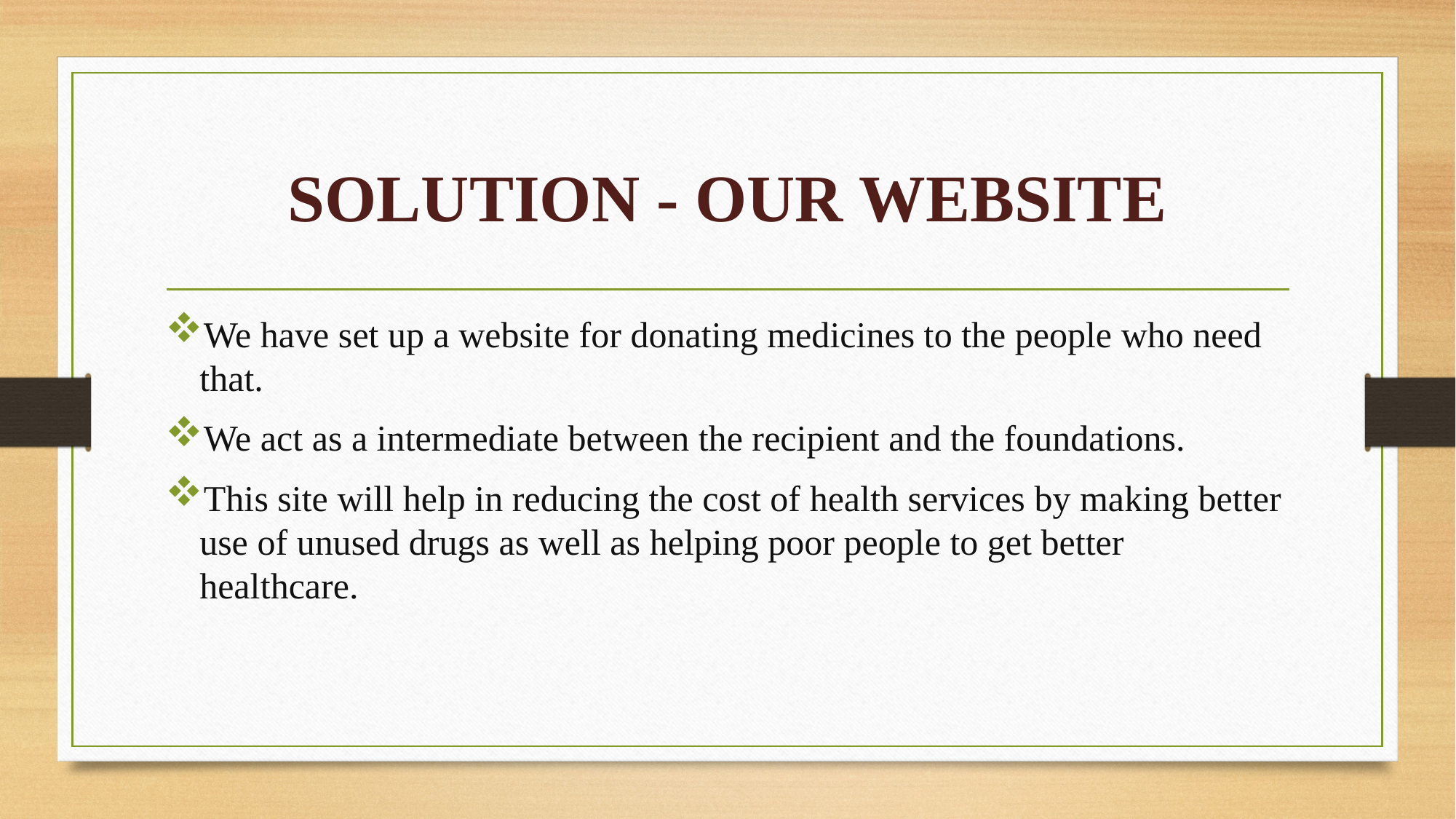

# SOLUTION - OUR WEBSITE
We have set up a website for donating medicines to the people who need that.
We act as a intermediate between the recipient and the foundations.
This site will help in reducing the cost of health services by making better use of unused drugs as well as helping poor people to get better healthcare.